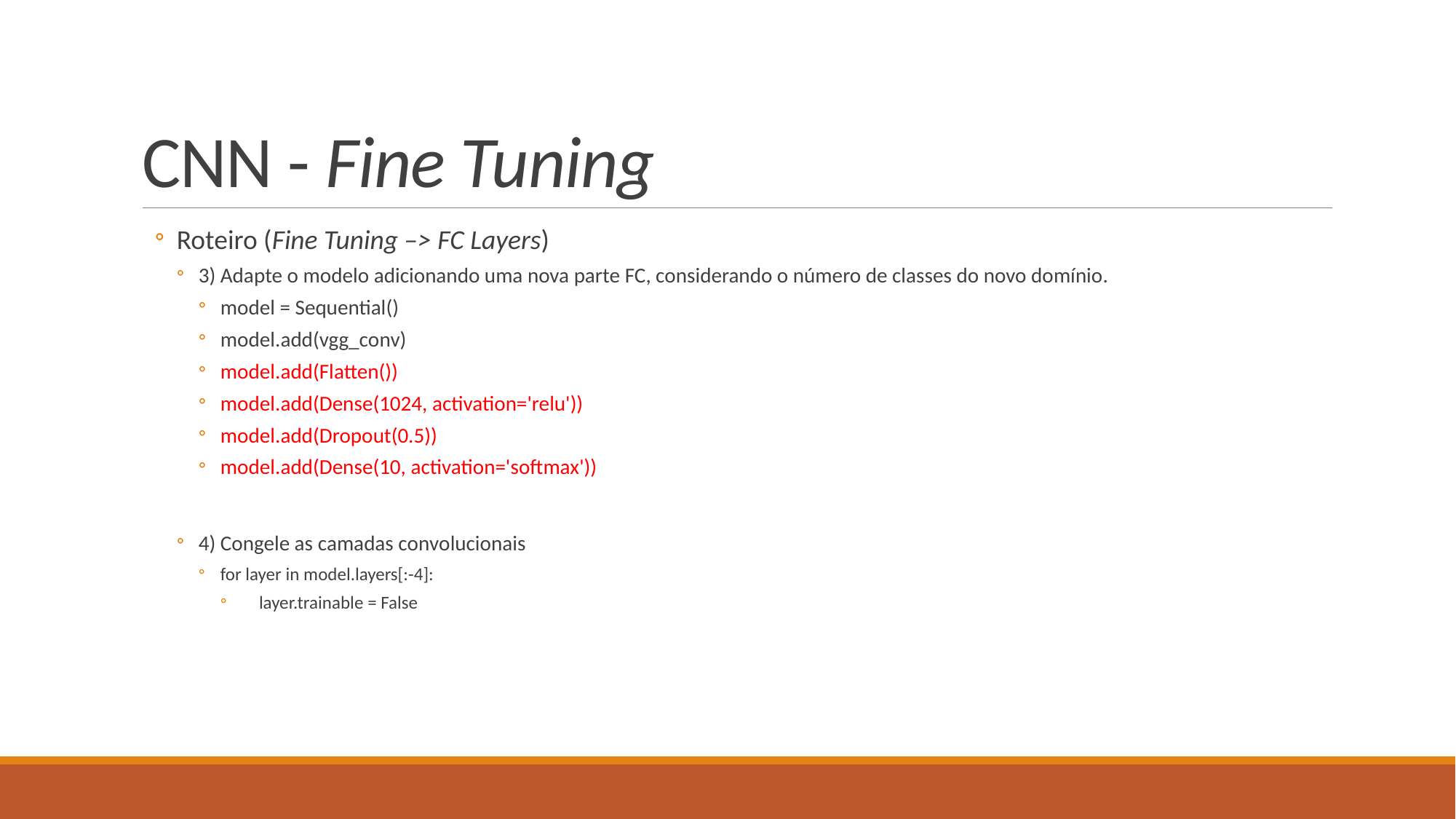

# CNN - Fine Tuning
Roteiro (Fine Tuning –> FC Layers)
3) Adapte o modelo adicionando uma nova parte FC, considerando o número de classes do novo domínio.
model = Sequential()
model.add(vgg_conv)
model.add(Flatten())
model.add(Dense(1024, activation='relu'))
model.add(Dropout(0.5))
model.add(Dense(10, activation='softmax'))

4) Congele as camadas convolucionais
for layer in model.layers[:-4]:
    layer.trainable = False